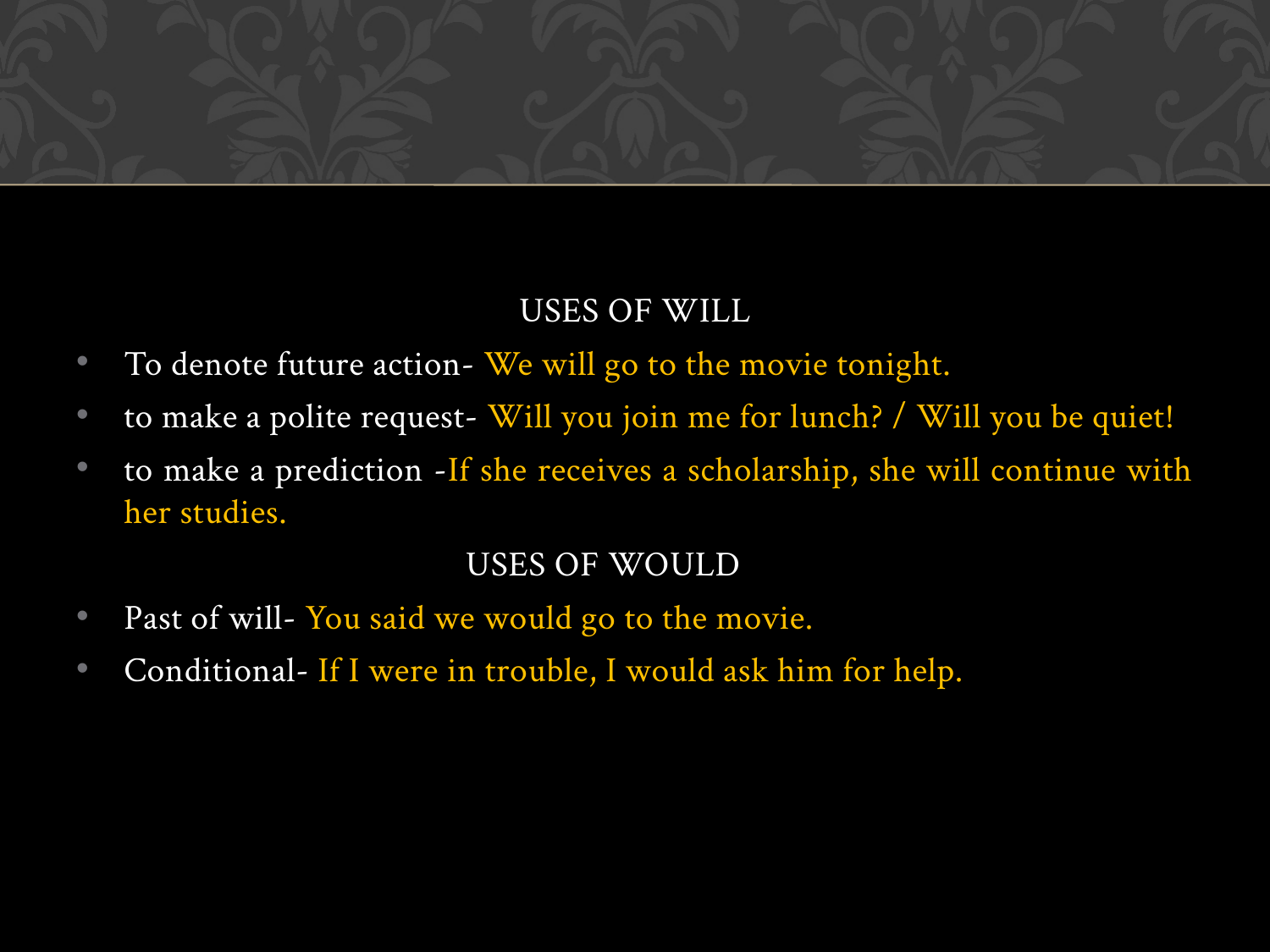

#
USES OF WILL
To denote future action- We will go to the movie tonight.
to make a polite request- Will you join me for lunch? / Will you be quiet!
to make a prediction -If she receives a scholarship, she will continue with her studies.
			 USES OF WOULD
Past of will- You said we would go to the movie.
Conditional- If I were in trouble, I would ask him for help.